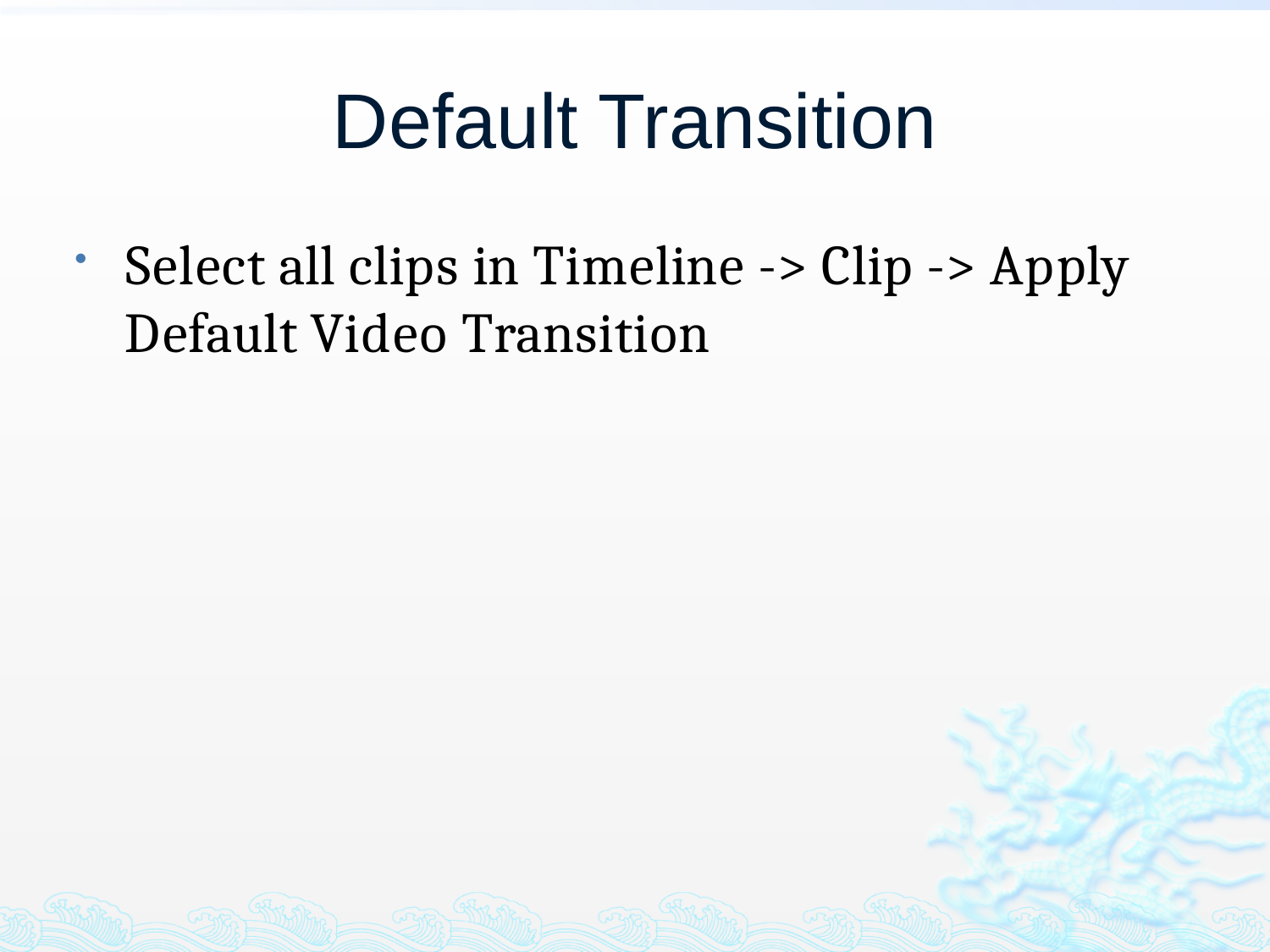

# Default Transition
Select all clips in Timeline -> Clip -> Apply Default Video Transition